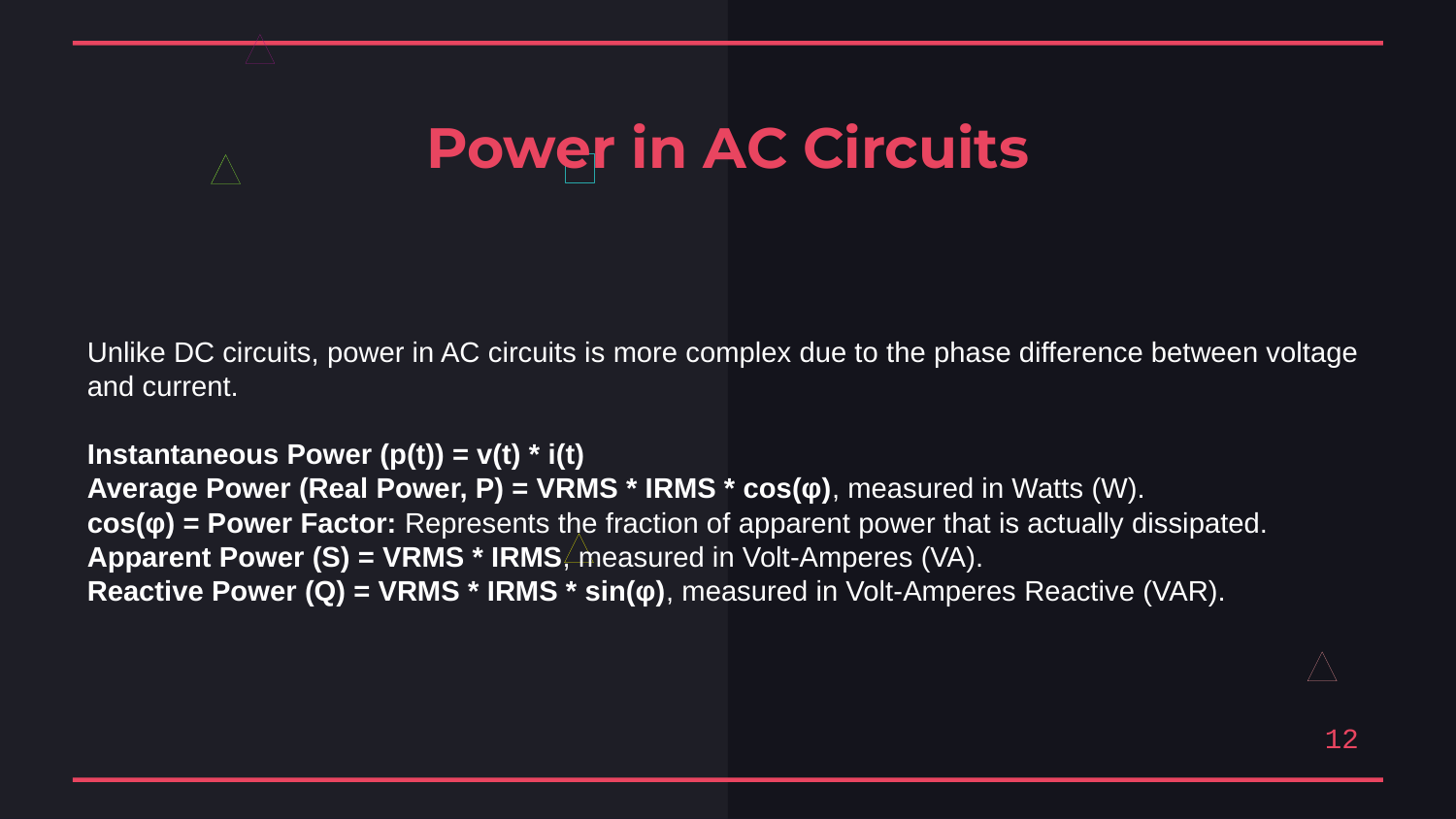

Power in AC Circuits

Unlike DC circuits, power in AC circuits is more complex due to the phase difference between voltage and current.

Instantaneous Power (p(t)) = v(t) * i(t)
Average Power (Real Power, P) = VRMS * IRMS * cos(φ), measured in Watts (W).
cos(φ) = Power Factor: Represents the fraction of apparent power that is actually dissipated.
Apparent Power (S) = VRMS * IRMS, measured in Volt-Amperes (VA).
Reactive Power (Q) = VRMS * IRMS * sin(φ), measured in Volt-Amperes Reactive (VAR).

12